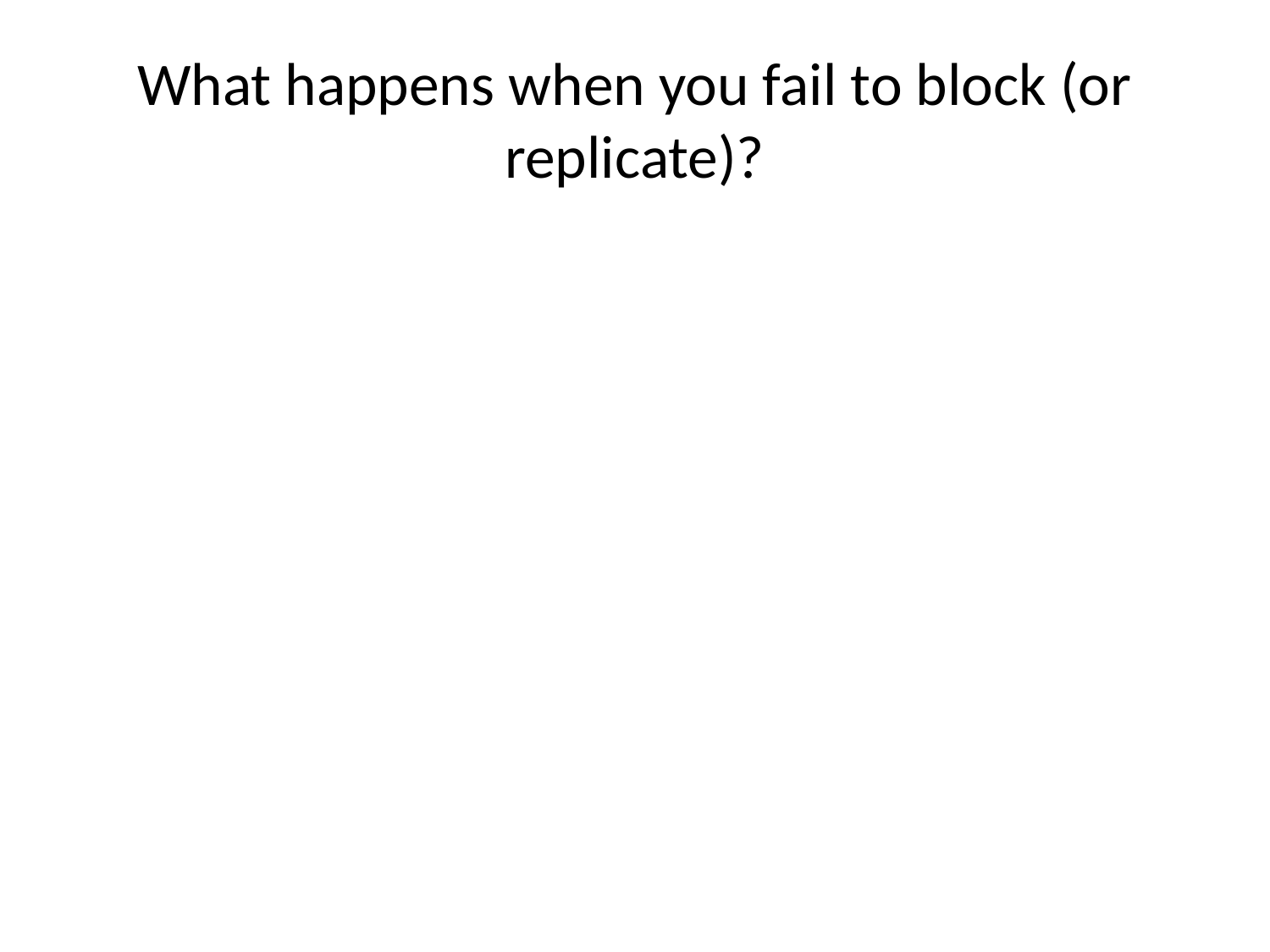

# What happens when you fail to block (or replicate)?